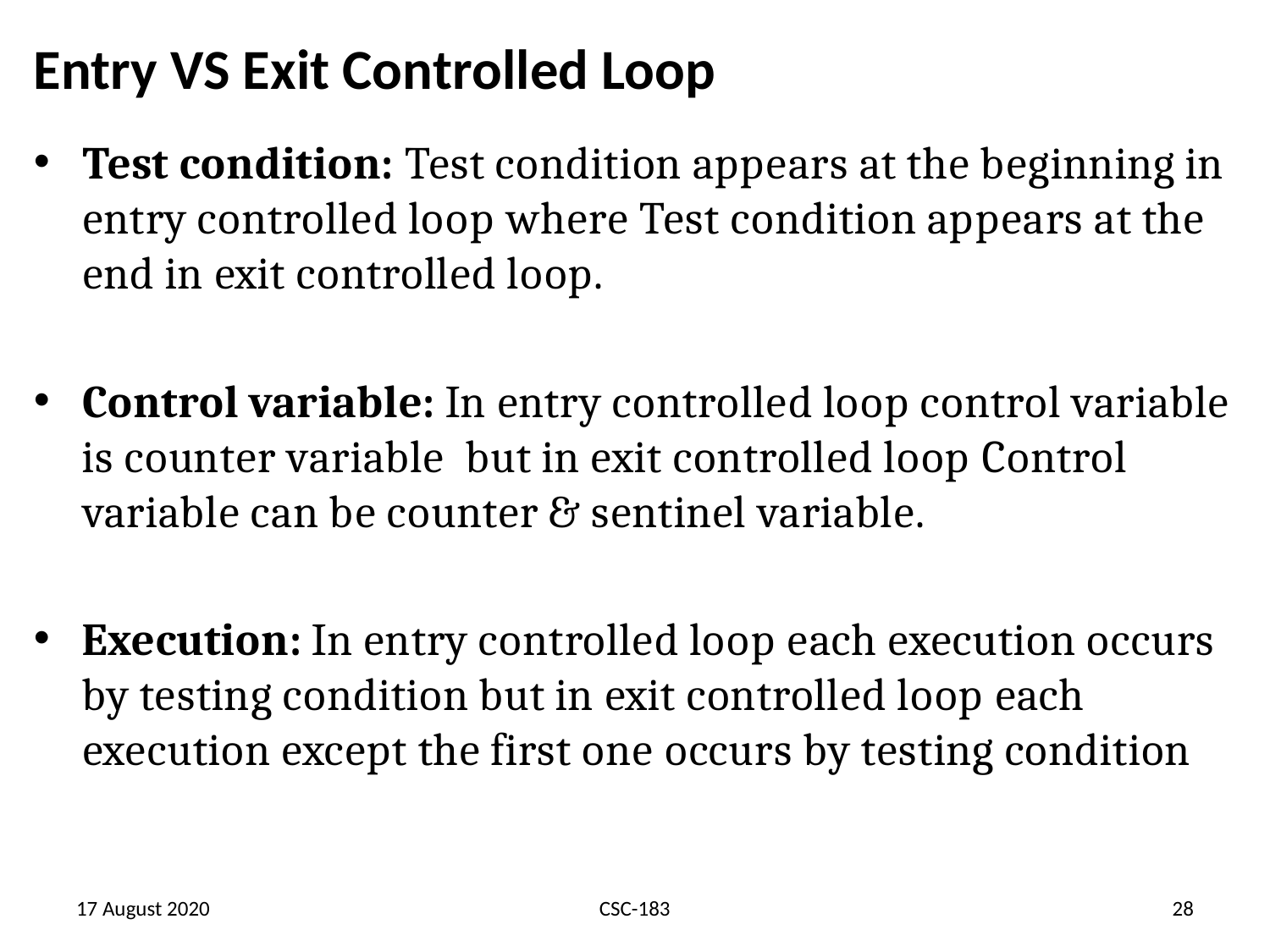

# Entry VS Exit Controlled Loop
Test condition: Test condition appears at the beginning in entry controlled loop where Test condition appears at the end in exit controlled loop.

Control variable: In entry controlled loop control variable is counter variable  but in exit controlled loop Control variable can be counter & sentinel variable.

Execution: In entry controlled loop each execution occurs by testing condition but in exit controlled loop each execution except the first one occurs by testing condition

17 August 2020
CSC-183
28